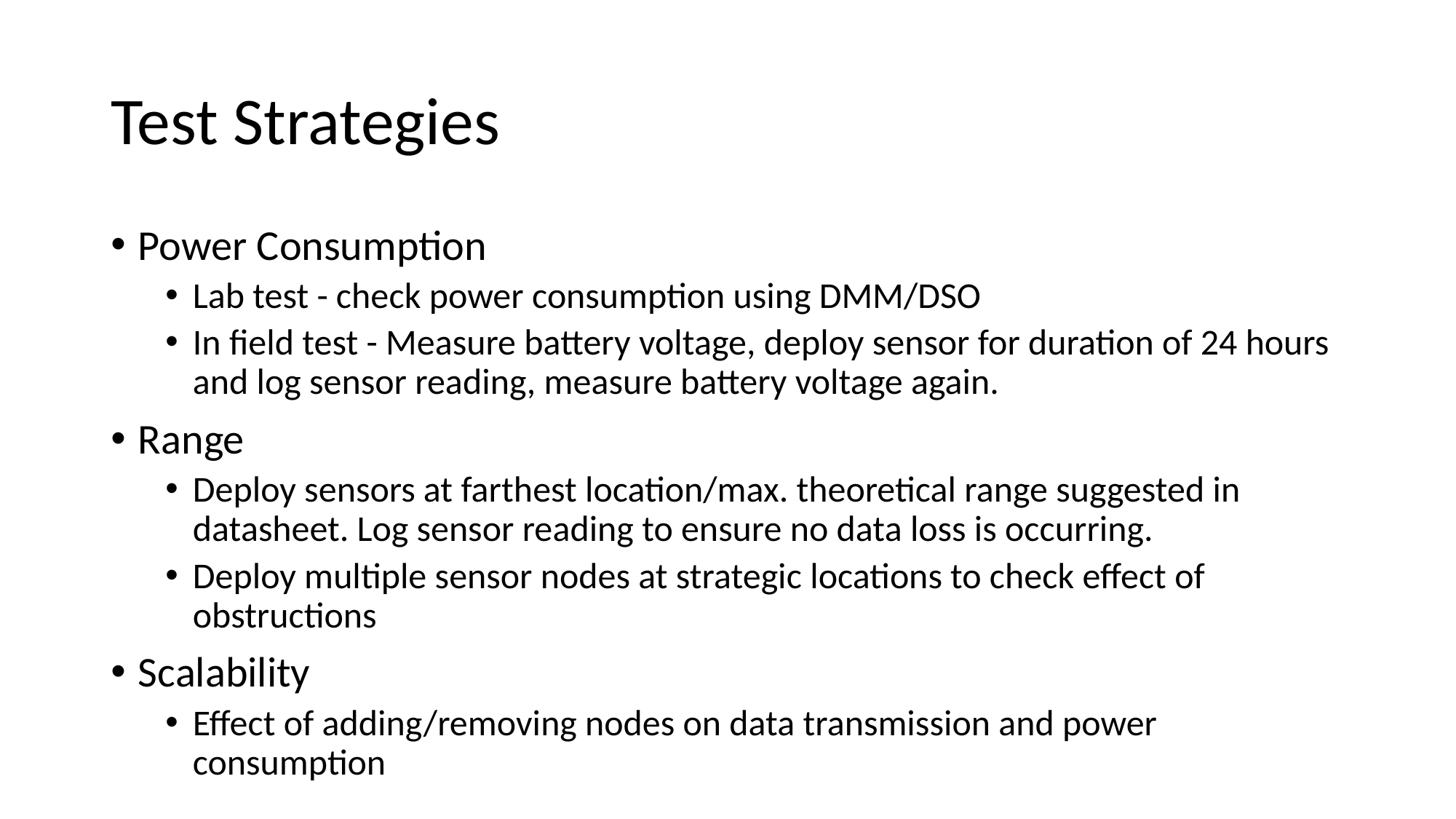

# Test Strategies
Power Consumption
Lab test - check power consumption using DMM/DSO
In field test - Measure battery voltage, deploy sensor for duration of 24 hours and log sensor reading, measure battery voltage again.
Range
Deploy sensors at farthest location/max. theoretical range suggested in datasheet. Log sensor reading to ensure no data loss is occurring.
Deploy multiple sensor nodes at strategic locations to check effect of obstructions
Scalability
Effect of adding/removing nodes on data transmission and power consumption